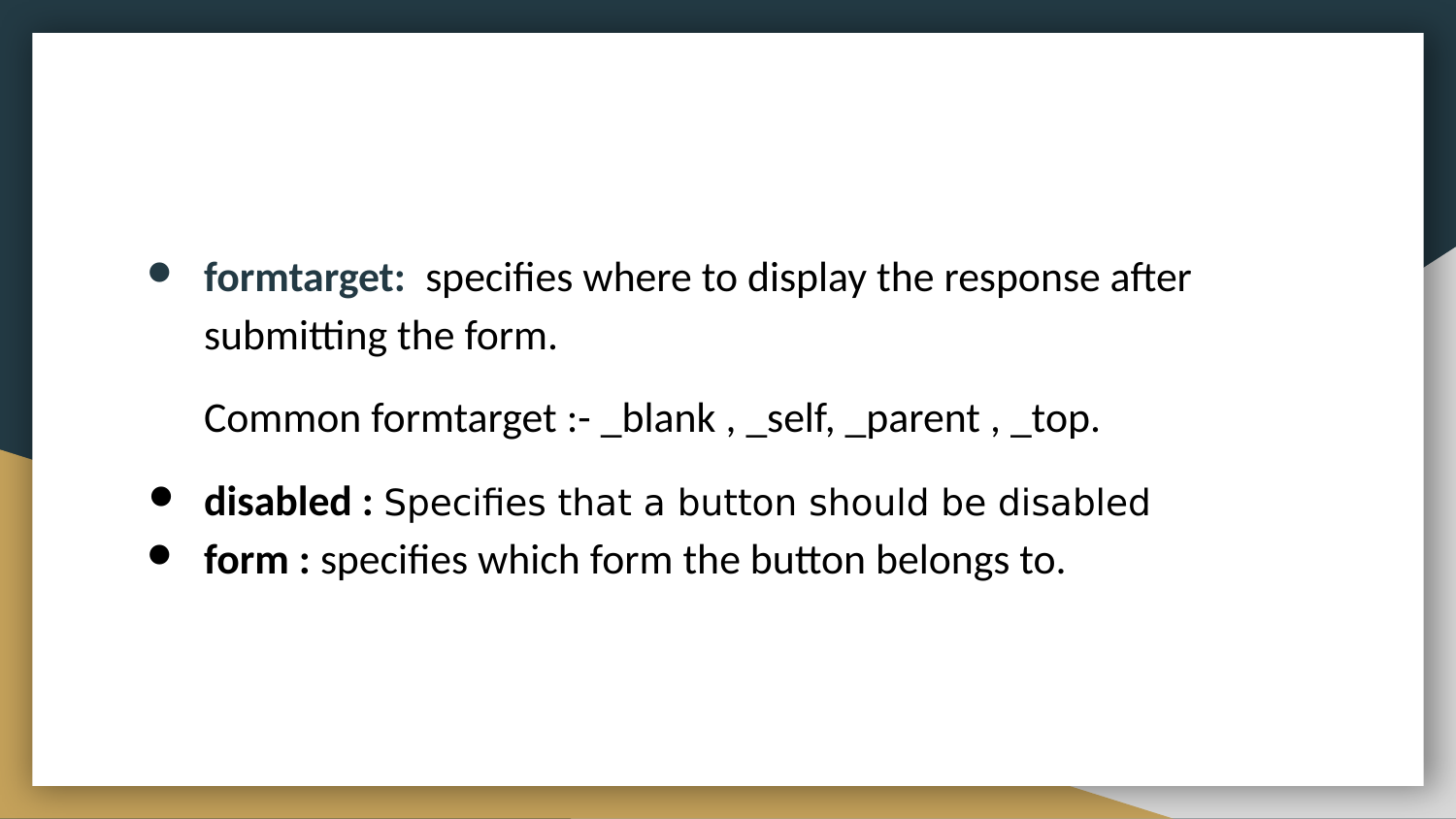

formtarget:  specifies where to display the response after submitting the form.
Common formtarget :- _blank , _self, _parent , _top.
disabled : Specifies that a button should be disabled
form : specifies which form the button belongs to.